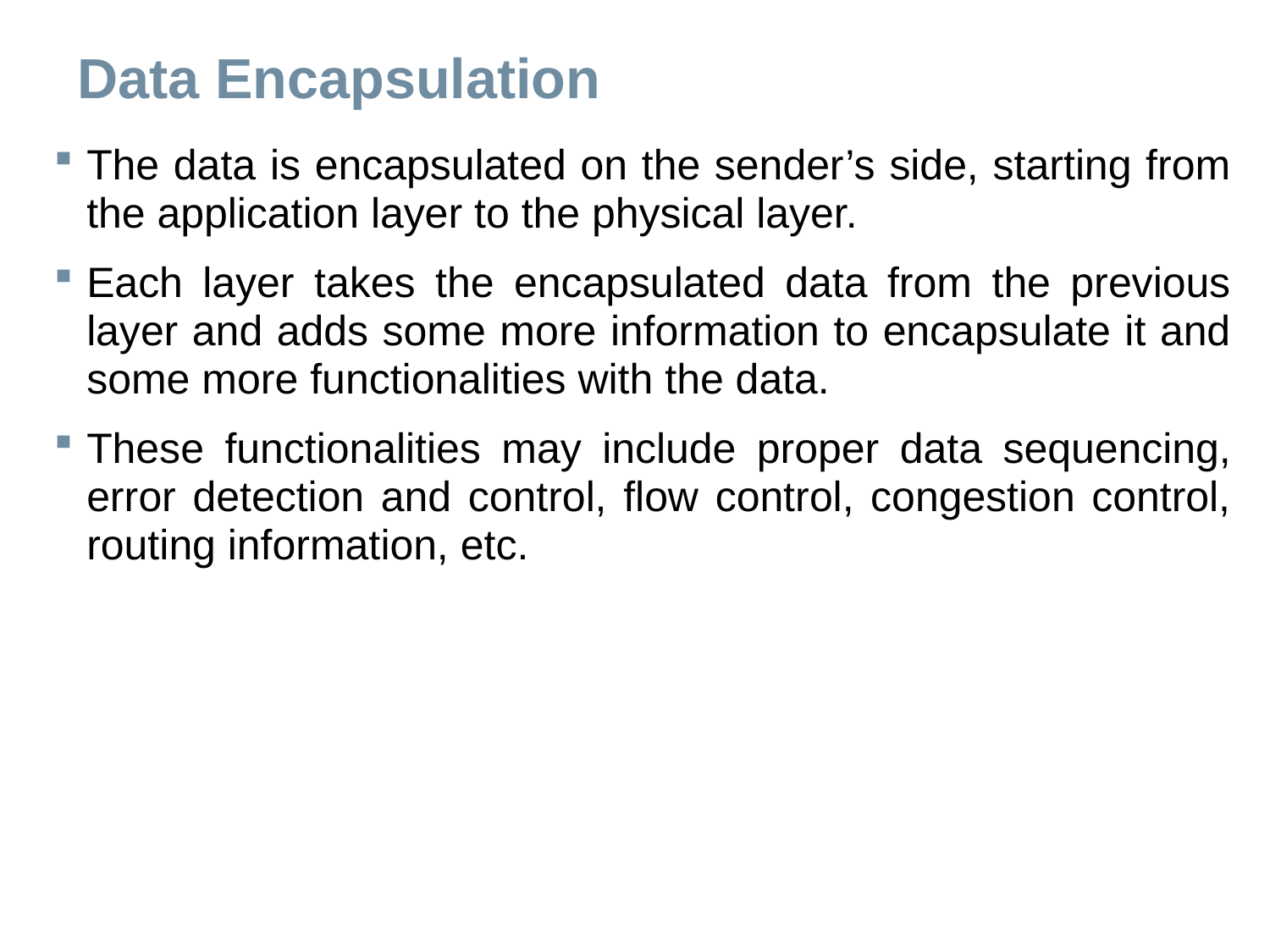

# Data Encapsulation
The data is encapsulated on the sender’s side, starting from the application layer to the physical layer.
Each layer takes the encapsulated data from the previous layer and adds some more information to encapsulate it and some more functionalities with the data.
These functionalities may include proper data sequencing, error detection and control, flow control, congestion control, routing information, etc.